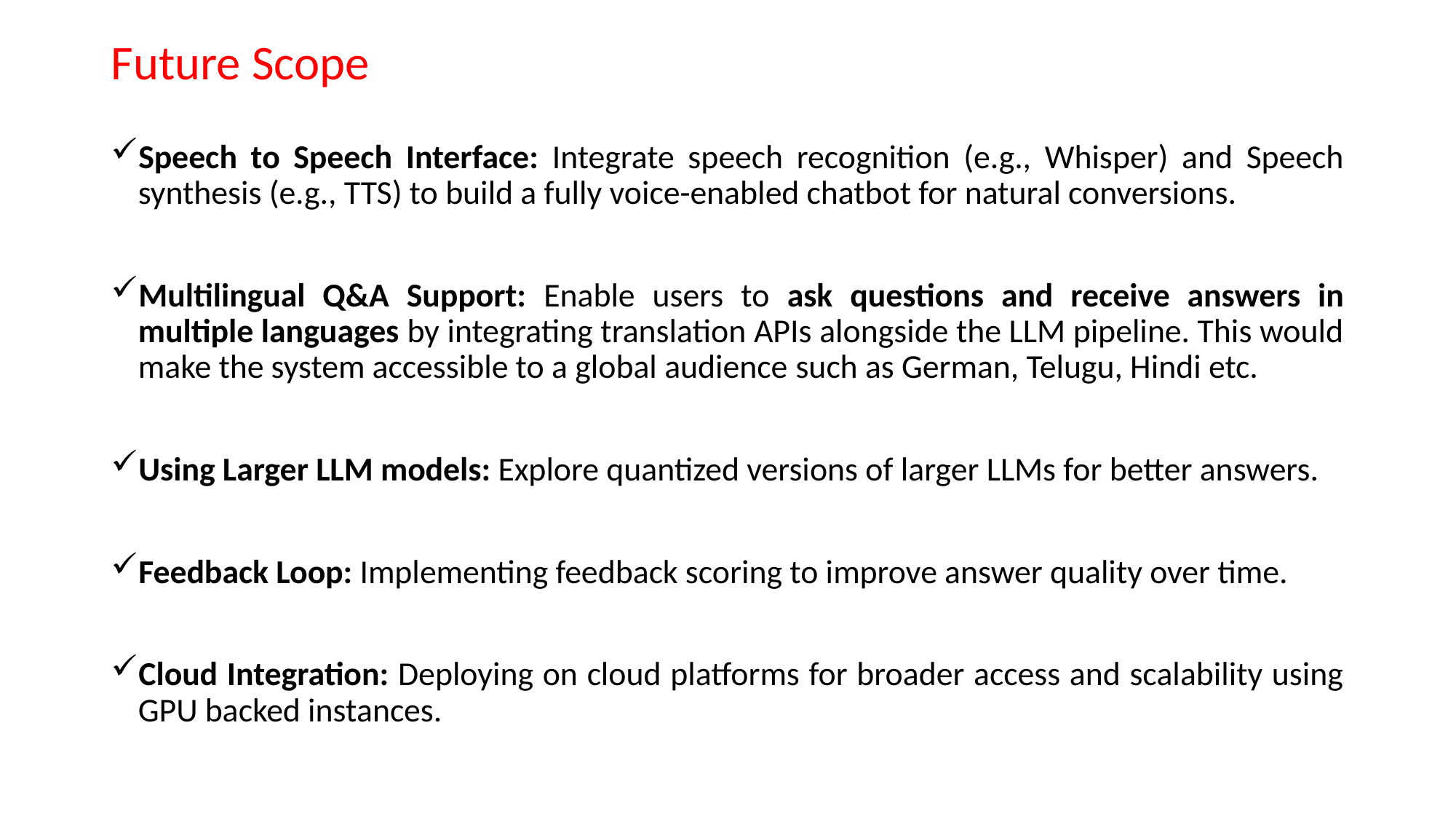

# Future Scope
Speech to Speech Interface: Integrate speech recognition (e.g., Whisper) and Speech synthesis (e.g., TTS) to build a fully voice-enabled chatbot for natural conversions.

Multilingual Q&A Support: Enable users to ask questions and receive answers in multiple languages by integrating translation APIs alongside the LLM pipeline. This would make the system accessible to a global audience such as German, Telugu, Hindi etc.

Using Larger LLM models: Explore quantized versions of larger LLMs for better answers.

Feedback Loop: Implementing feedback scoring to improve answer quality over time.

Cloud Integration: Deploying on cloud platforms for broader access and scalability using GPU backed instances.